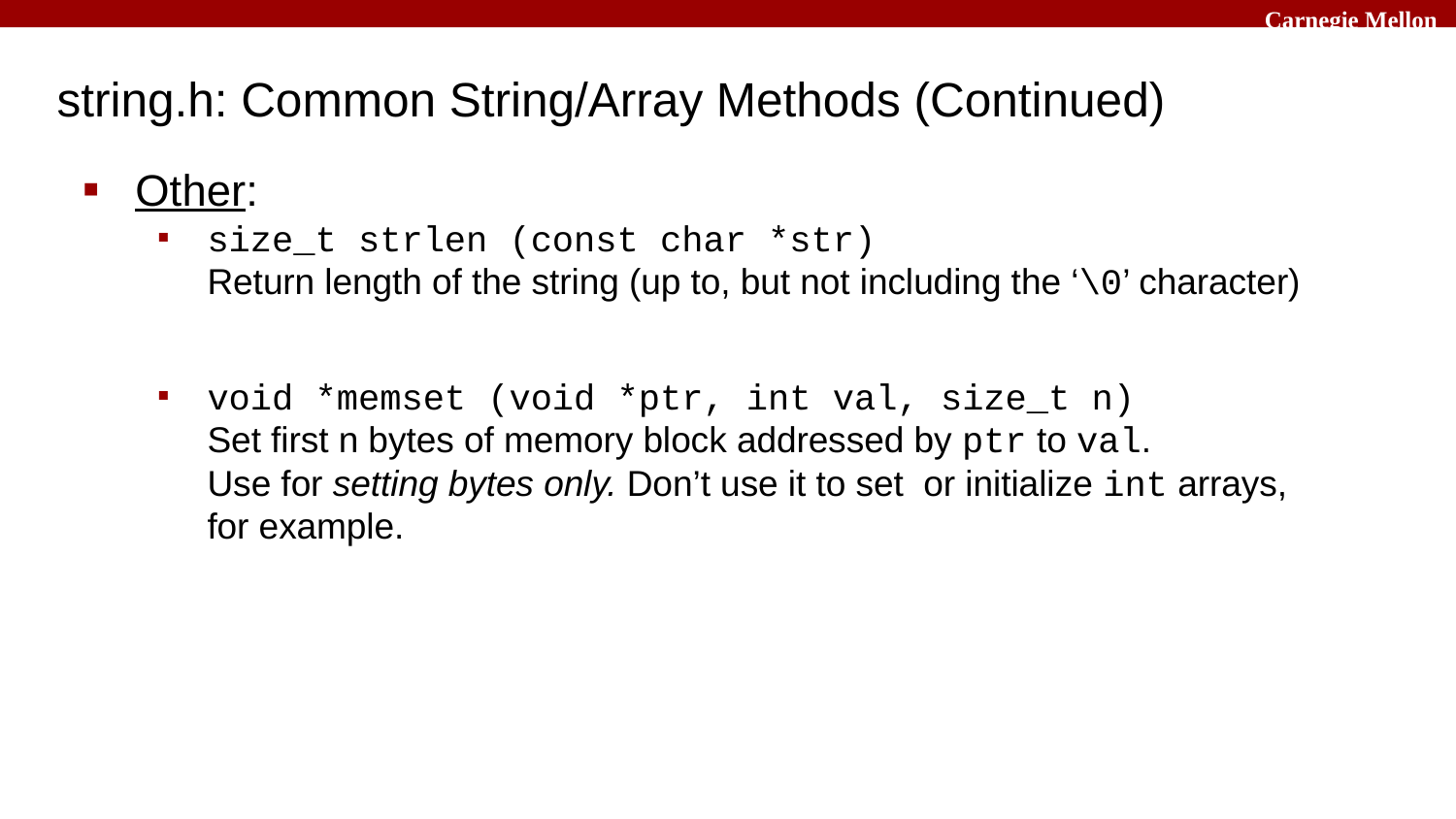

# string.h: Common String/Array Methods (Continued)
Other:
size_t strlen (const char *str)
Return length of the string (up to, but not including the ‘\0’ character)

void *memset (void *ptr, int val, size_t n)
Set first n bytes of memory block addressed by ptr to val.
Use for setting bytes only. Don’t use it to set  or initialize int arrays, for example.